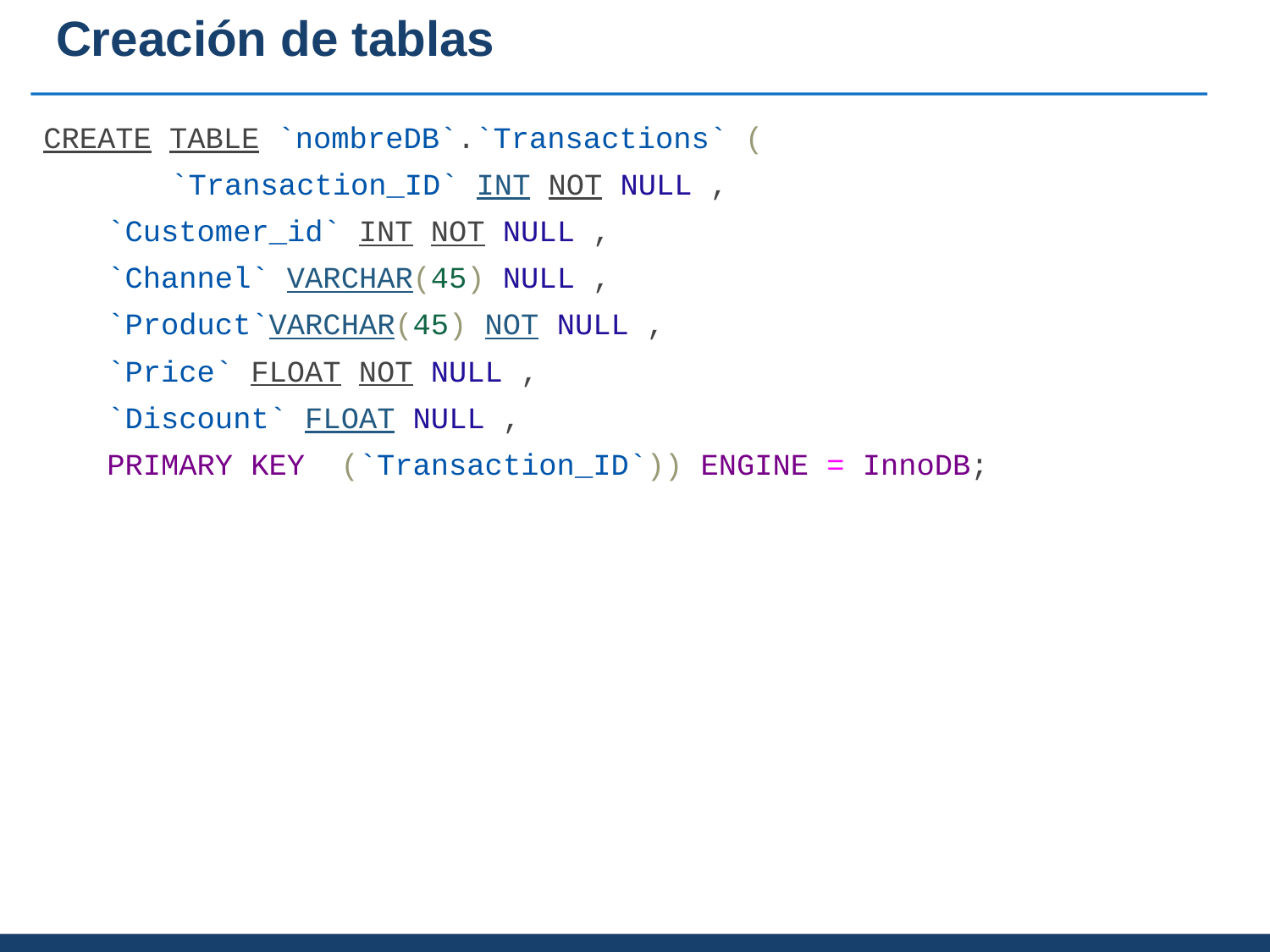

# Creación de tablas
CREATE TABLE `nombreDB`.`Transactions` (
 	`Transaction_ID` INT NOT NULL ,
`Customer_id` INT NOT NULL ,
`Channel` VARCHAR(45) NULL ,
`Product`VARCHAR(45) NOT NULL ,
`Price` FLOAT NOT NULL ,
`Discount` FLOAT NULL ,
PRIMARY KEY  (`Transaction_ID`)) ENGINE = InnoDB;